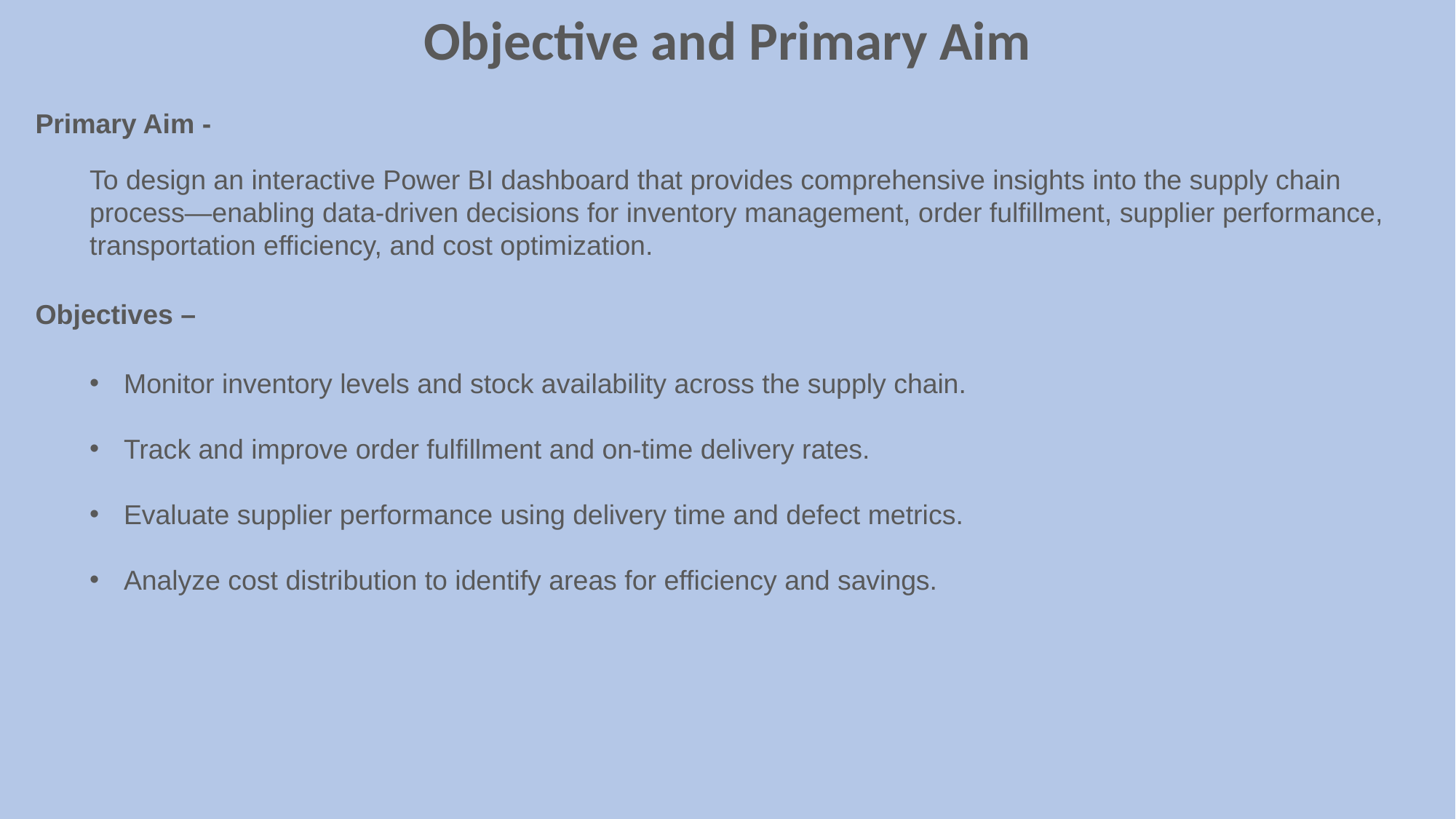

Objective and Primary Aim
Primary Aim -
To design an interactive Power BI dashboard that provides comprehensive insights into the supply chain process—enabling data-driven decisions for inventory management, order fulfillment, supplier performance, transportation efficiency, and cost optimization.
Objectives –
Monitor inventory levels and stock availability across the supply chain.

Track and improve order fulfillment and on-time delivery rates.

Evaluate supplier performance using delivery time and defect metrics.

Analyze cost distribution to identify areas for efficiency and savings.